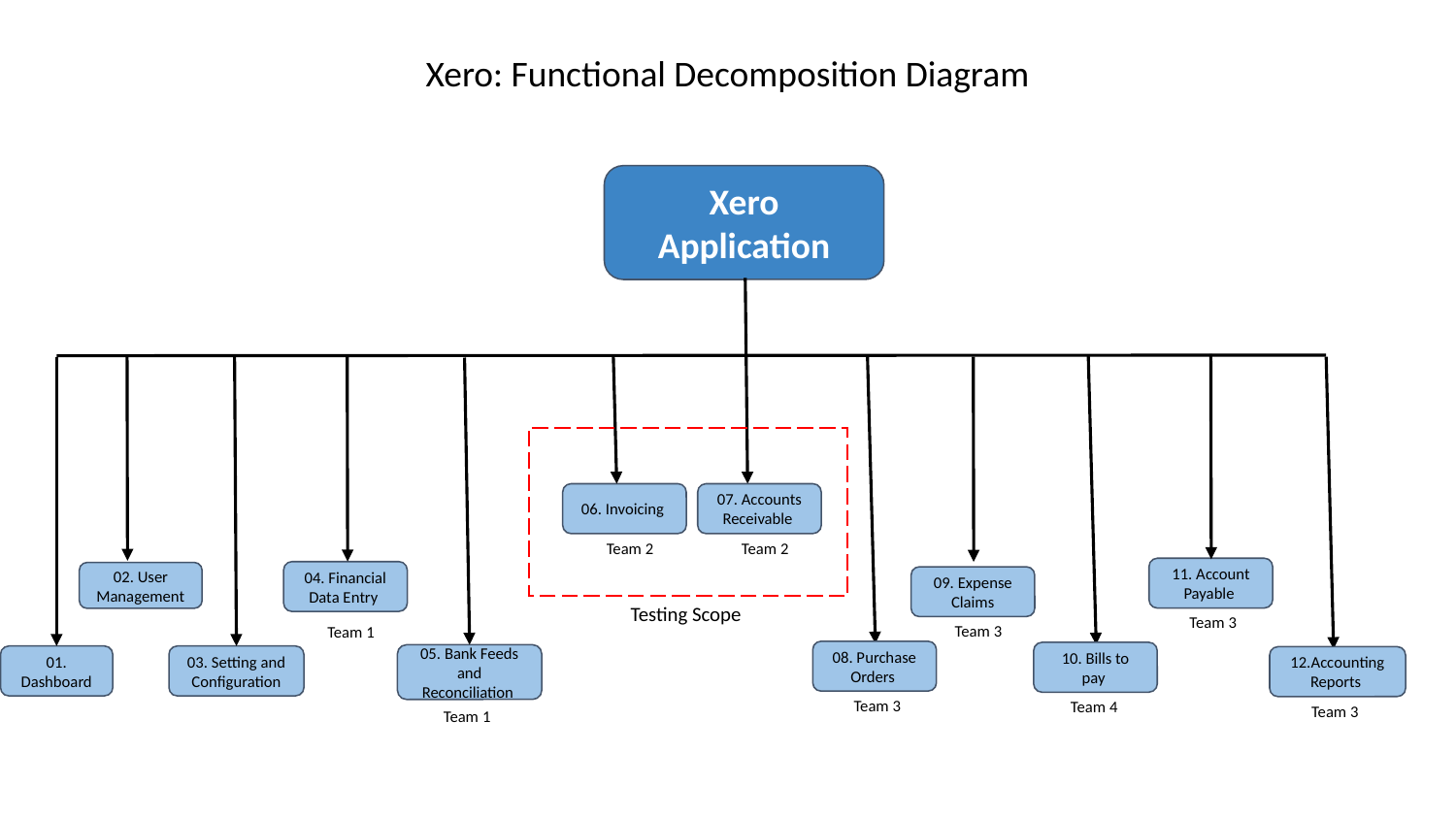

Xero: Functional Decomposition Diagram
Xero
Application

06. Invoicing
07. Accounts Receivable
Team 2
Team 2
11. Account Payable
04. Financial Data Entry
02. User Management
09. Expense Claims
Testing Scope
Team 3
Team 3
Team 1
08. Purchase Orders
10. Bills to pay
05. Bank Feeds and Reconciliation
01. Dashboard
03. Setting and Configuration
12.Accounting Reports
Team 3
Team 4
Team 3
Team 1